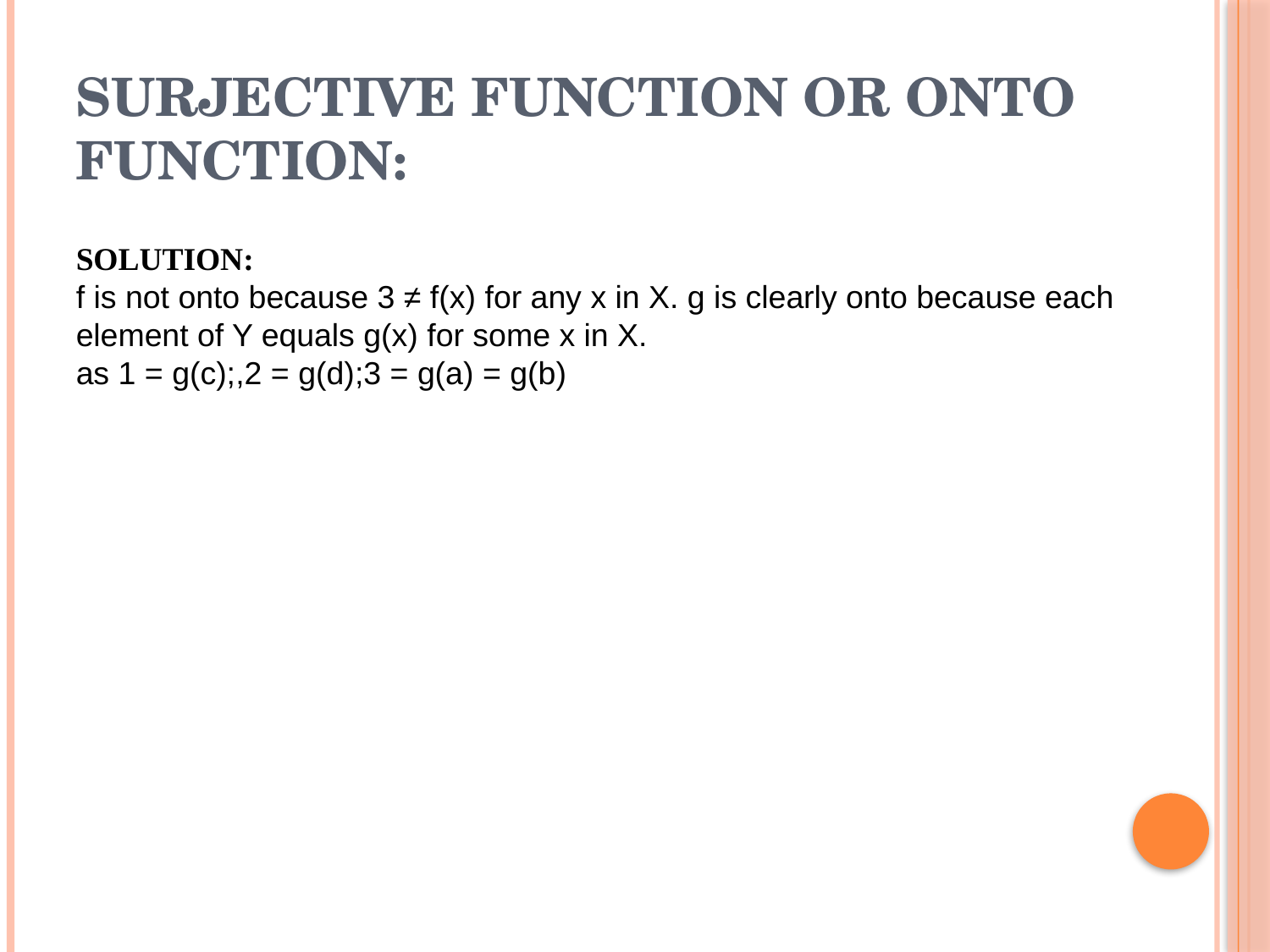

# SURJECTIVE FUNCTION or ONTO FUNCTION:
SOLUTION:
f is not onto because 3 ≠ f(x) for any x in X. g is clearly onto because each
element of Y equals g(x) for some x in X.
as 1 = g(c);,2 = g(d);3 = g(a) = g(b)